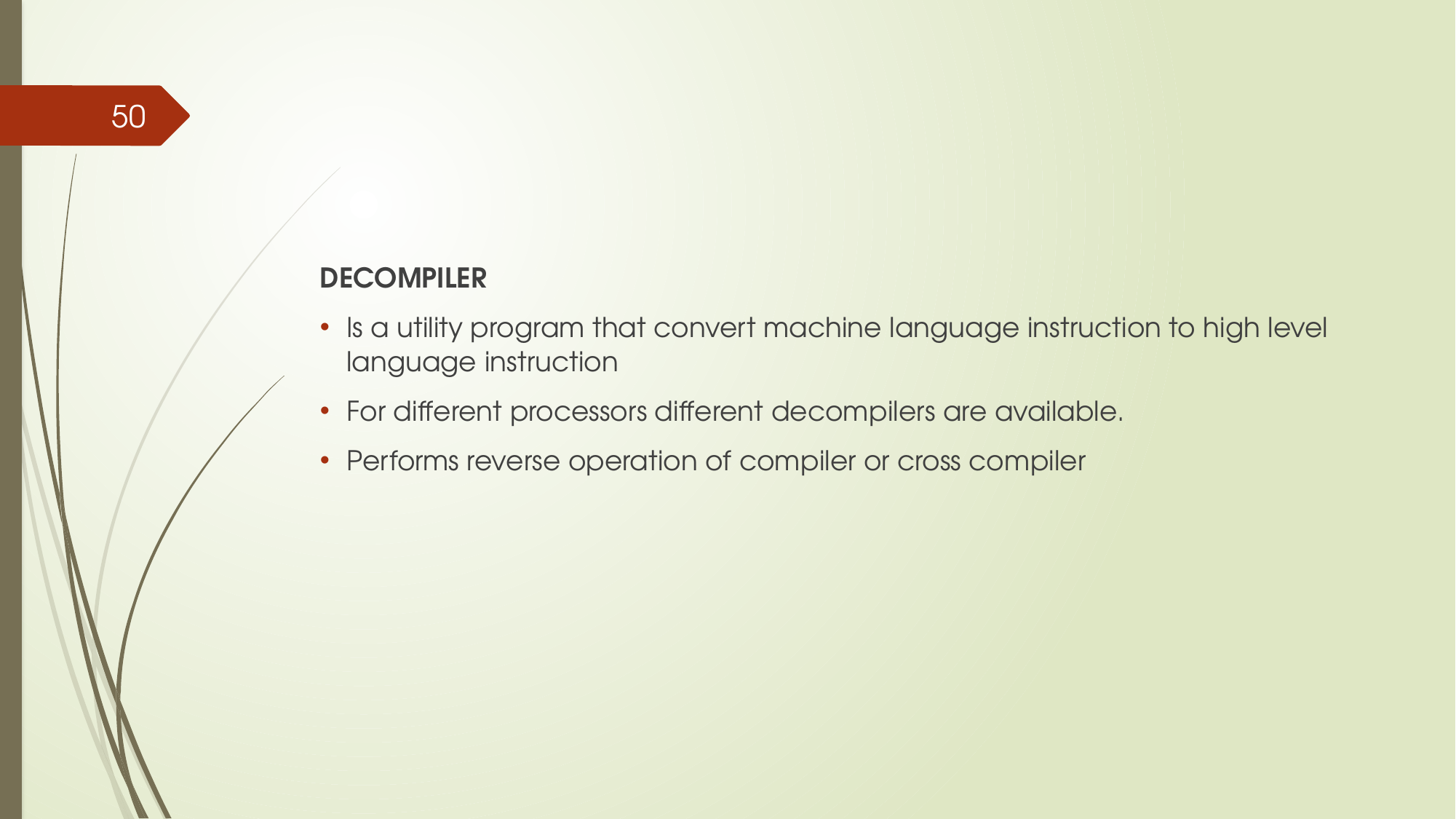

50
DECOMPILER
Is a utility program that convert machine language instruction to high level language instruction
For different processors different decompilers are available.
Performs reverse operation of compiler or cross compiler